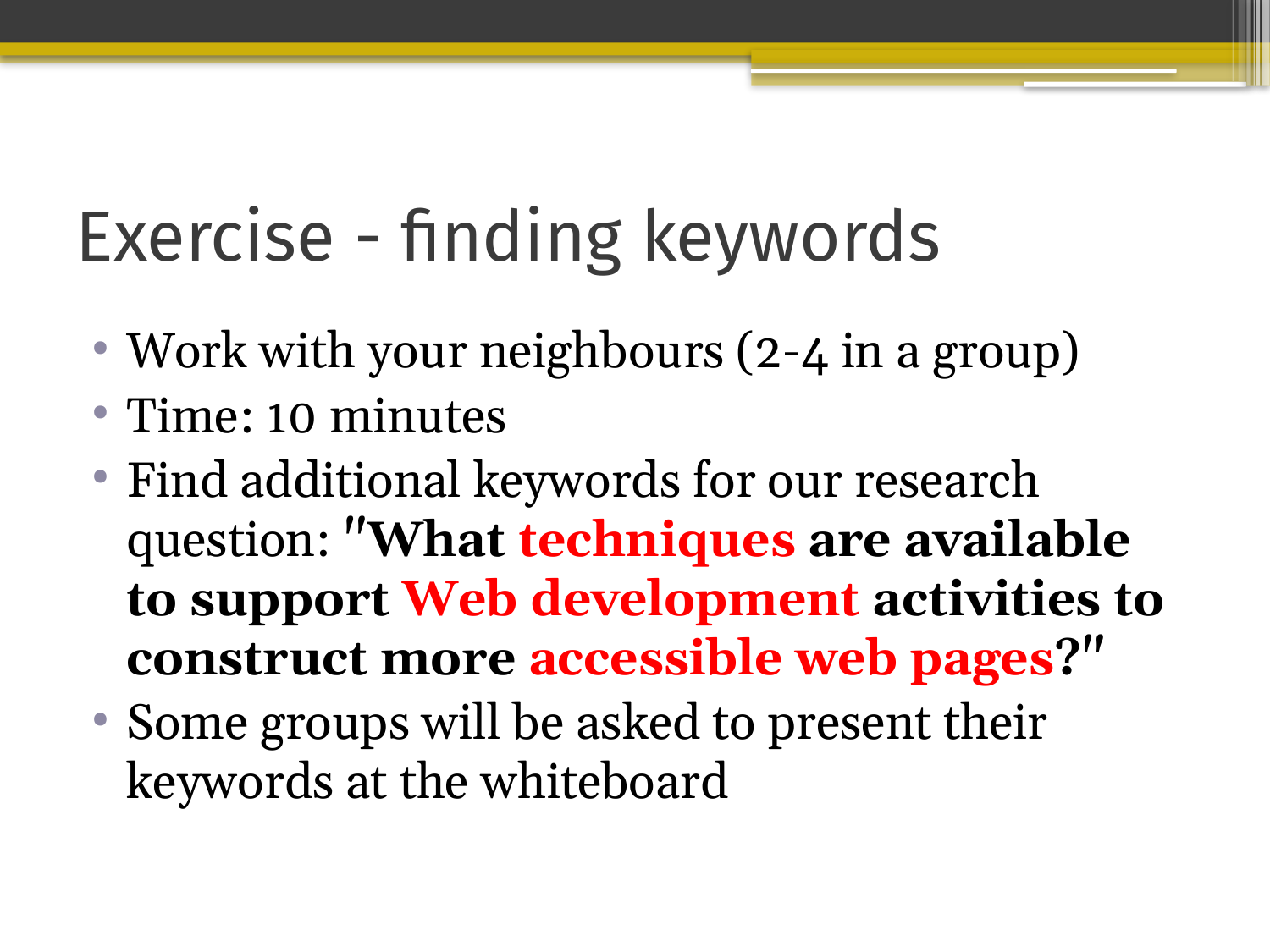

# Exercise - finding keywords
Work with your neighbours (2-4 in a group)
Time: 10 minutes
Find additional keywords for our research question: "What techniques are available to support Web development activities to construct more accessible web pages?"
Some groups will be asked to present their keywords at the whiteboard